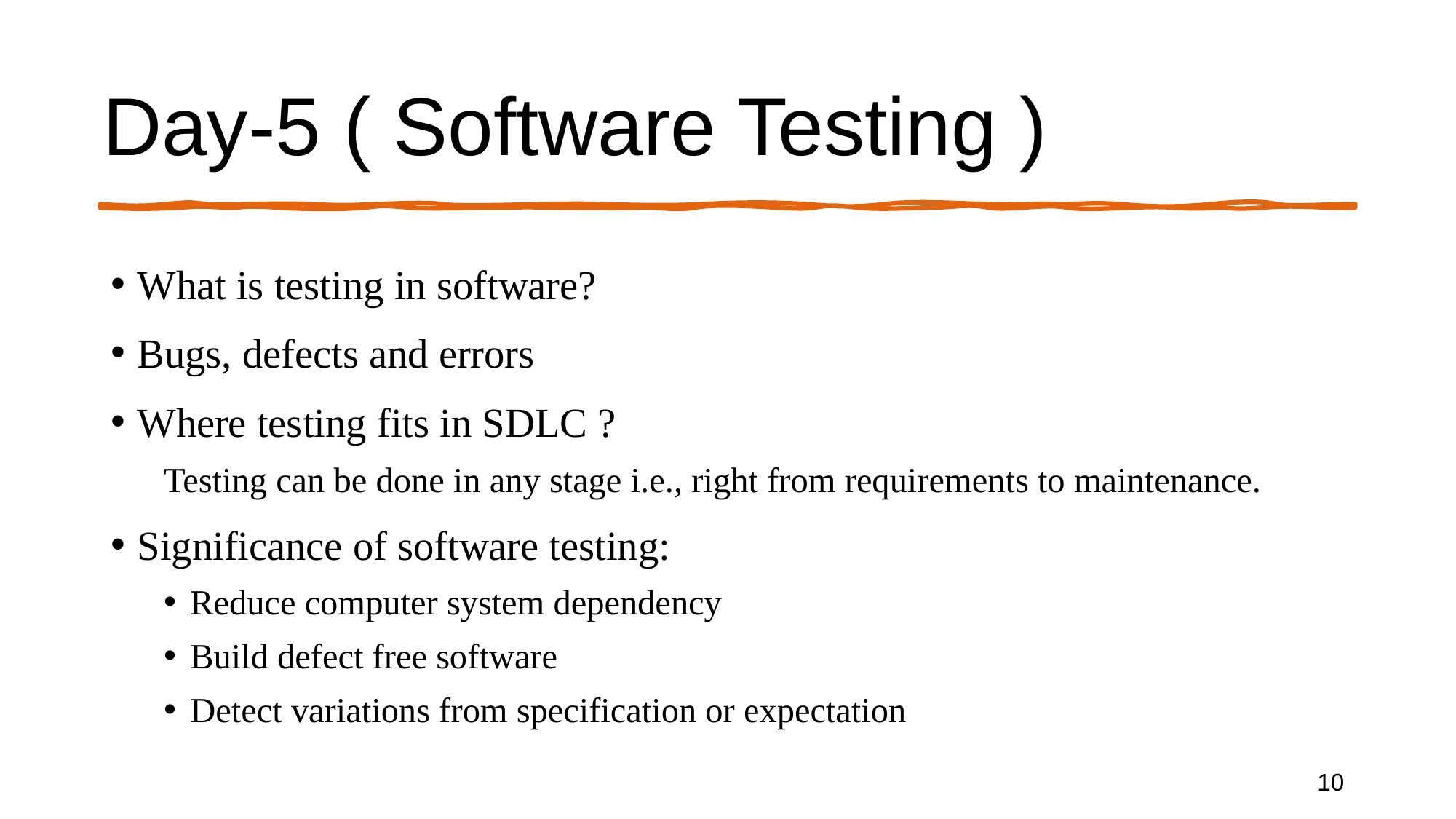

# Day-5 ( Software Testing )
What is testing in software?
Bugs, defects and errors
Where testing fits in SDLC ?
Testing can be done in any stage i.e., right from requirements to maintenance.
Significance of software testing:
Reduce computer system dependency
Build defect free software
Detect variations from specification or expectation
10